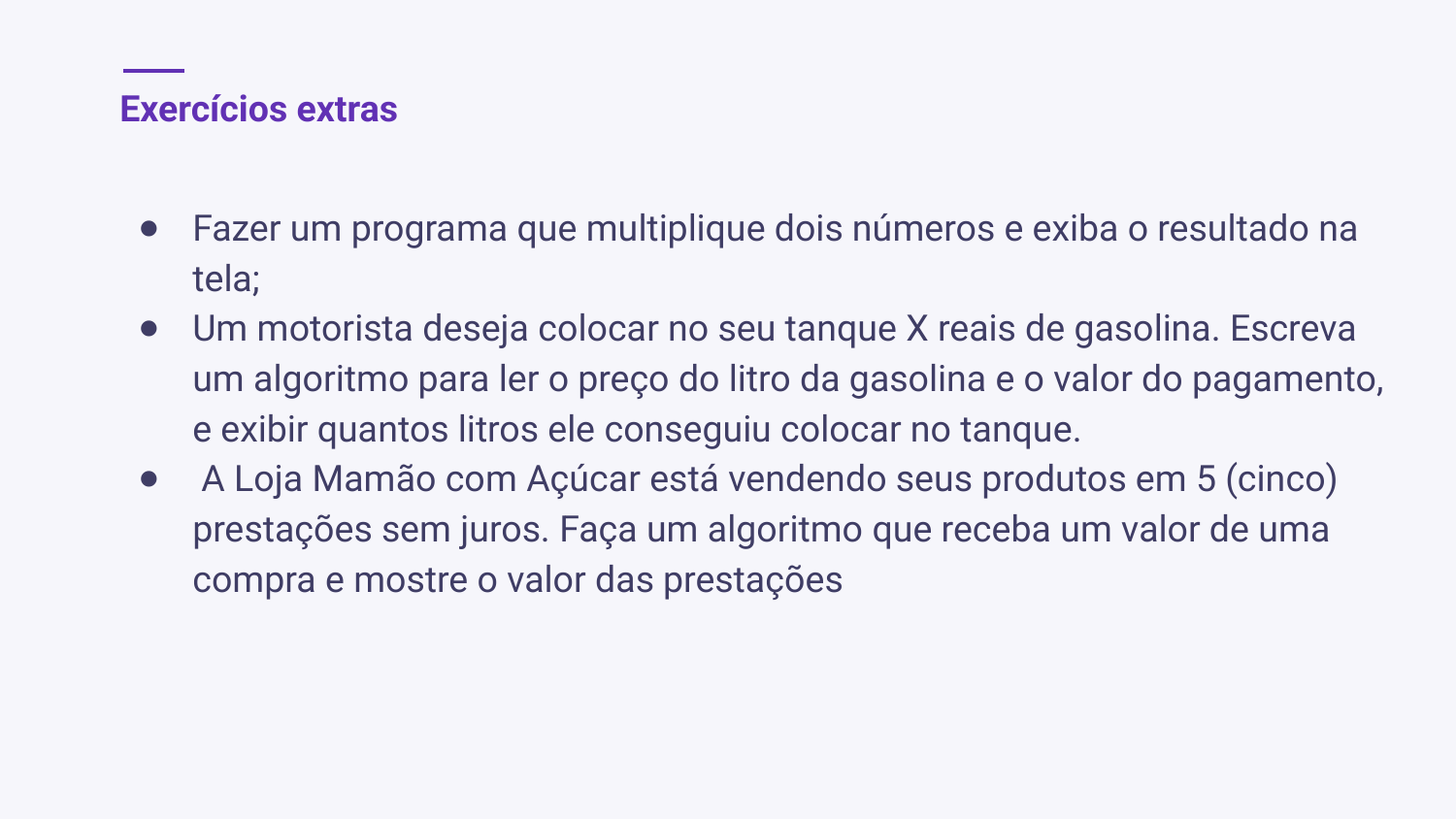

# Exercícios extras
Fazer um programa que multiplique dois números e exiba o resultado na tela;
Um motorista deseja colocar no seu tanque X reais de gasolina. Escreva um algoritmo para ler o preço do litro da gasolina e o valor do pagamento, e exibir quantos litros ele conseguiu colocar no tanque.
­ A Loja Mamão com Açúcar está vendendo seus produtos em 5 (cinco) prestações sem juros. Faça um algoritmo que receba um valor de uma compra e mostre o valor das prestações